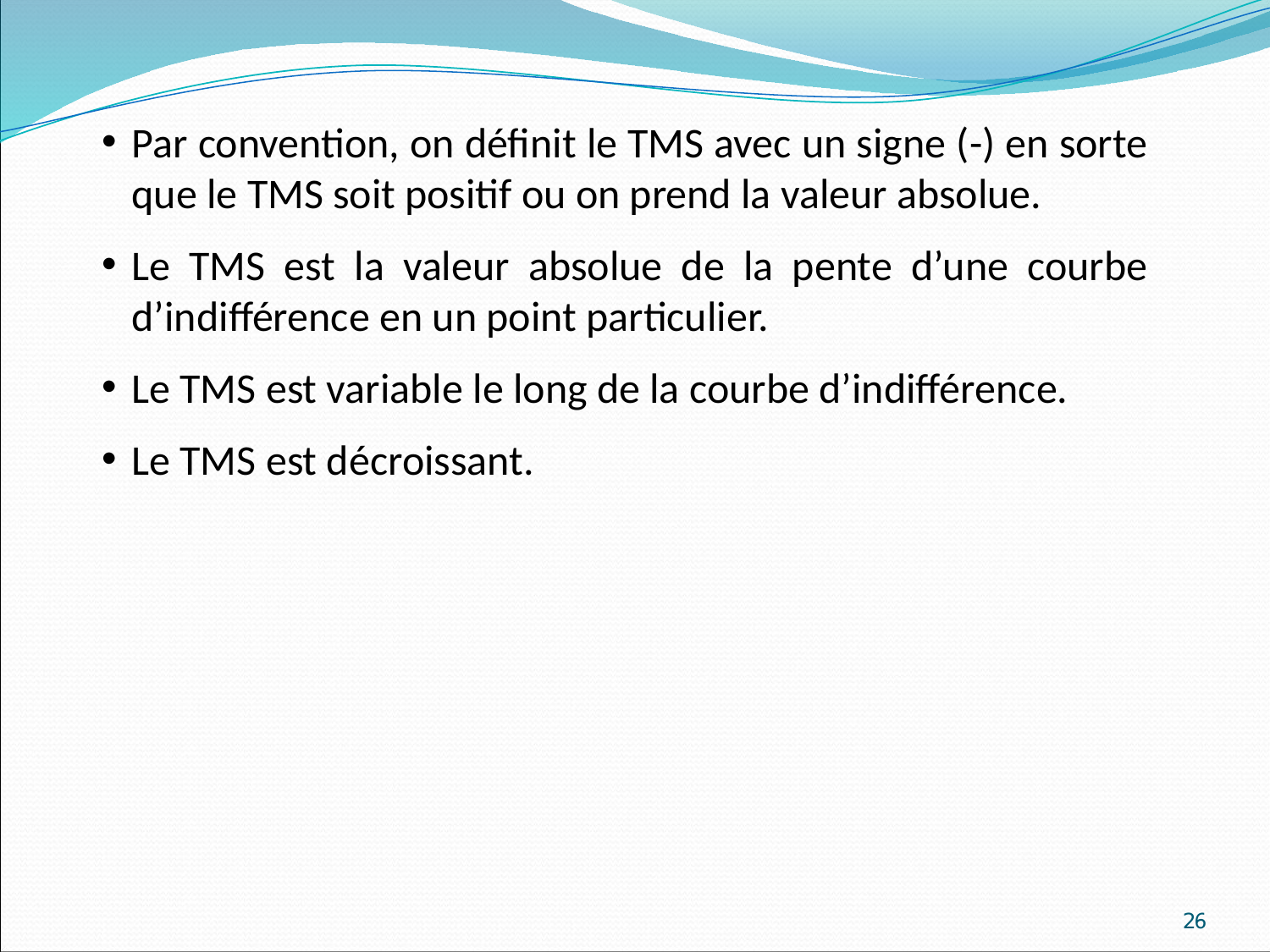

Par convention, on définit le TMS avec un signe (-) en sorte que le TMS soit positif ou on prend la valeur absolue.
Le TMS est la valeur absolue de la pente d’une courbe d’indifférence en un point particulier.
Le TMS est variable le long de la courbe d’indifférence.
Le TMS est décroissant.
26